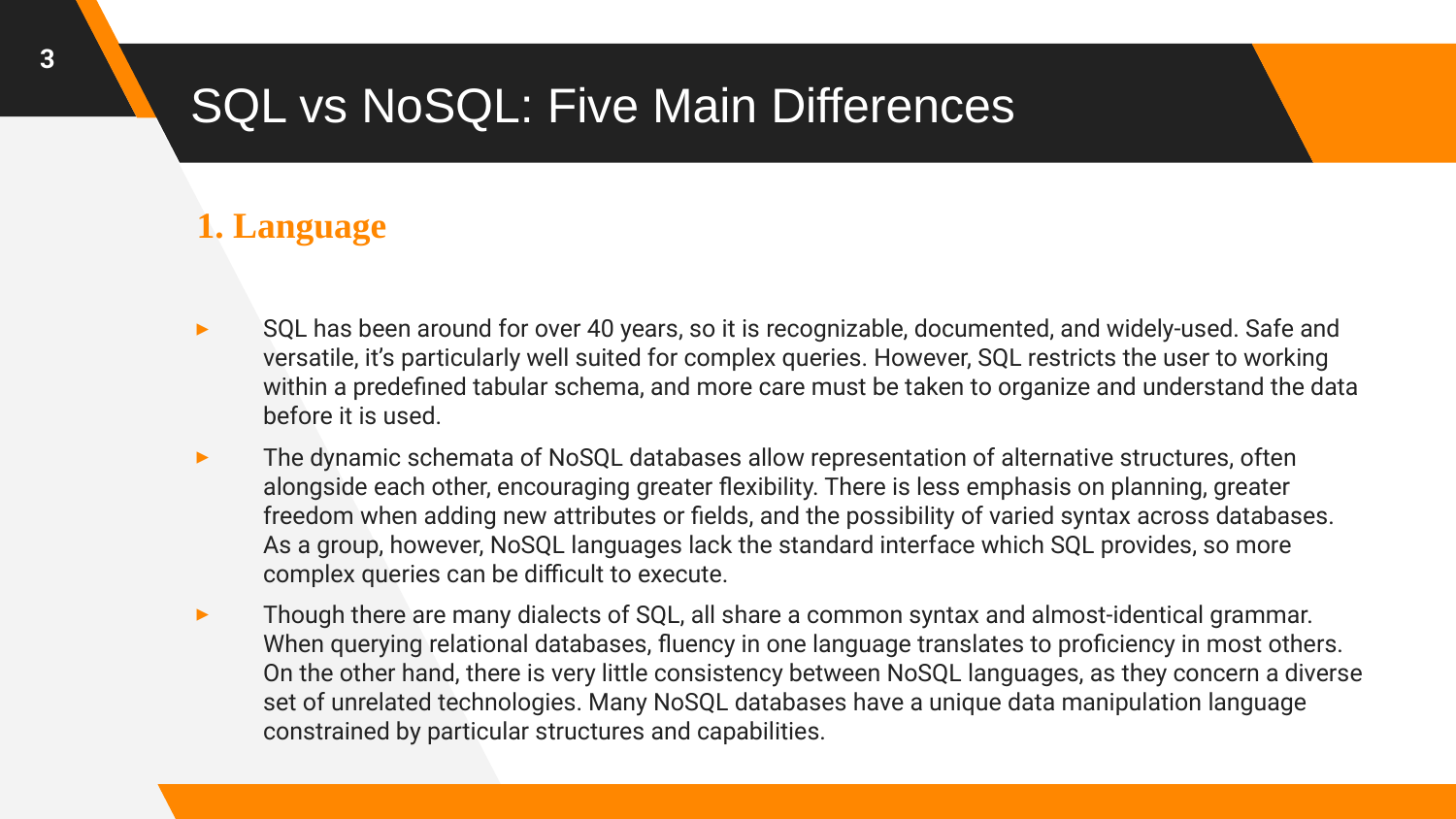

3
# SQL vs NoSQL: Five Main Differences
1. Language

SQL has been around for over 40 years, so it is recognizable, documented, and widely-used. Safe and versatile, it’s particularly well suited for complex queries. However, SQL restricts the user to working within a predefined tabular schema, and more care must be taken to organize and understand the data before it is used.
The dynamic schemata of NoSQL databases allow representation of alternative structures, often alongside each other, encouraging greater flexibility. There is less emphasis on planning, greater freedom when adding new attributes or fields, and the possibility of varied syntax across databases. As a group, however, NoSQL languages lack the standard interface which SQL provides, so more complex queries can be difficult to execute.
Though there are many dialects of SQL, all share a common syntax and almost-identical grammar. When querying relational databases, fluency in one language translates to proficiency in most others. On the other hand, there is very little consistency between NoSQL languages, as they concern a diverse set of unrelated technologies. Many NoSQL databases have a unique data manipulation language constrained by particular structures and capabilities.